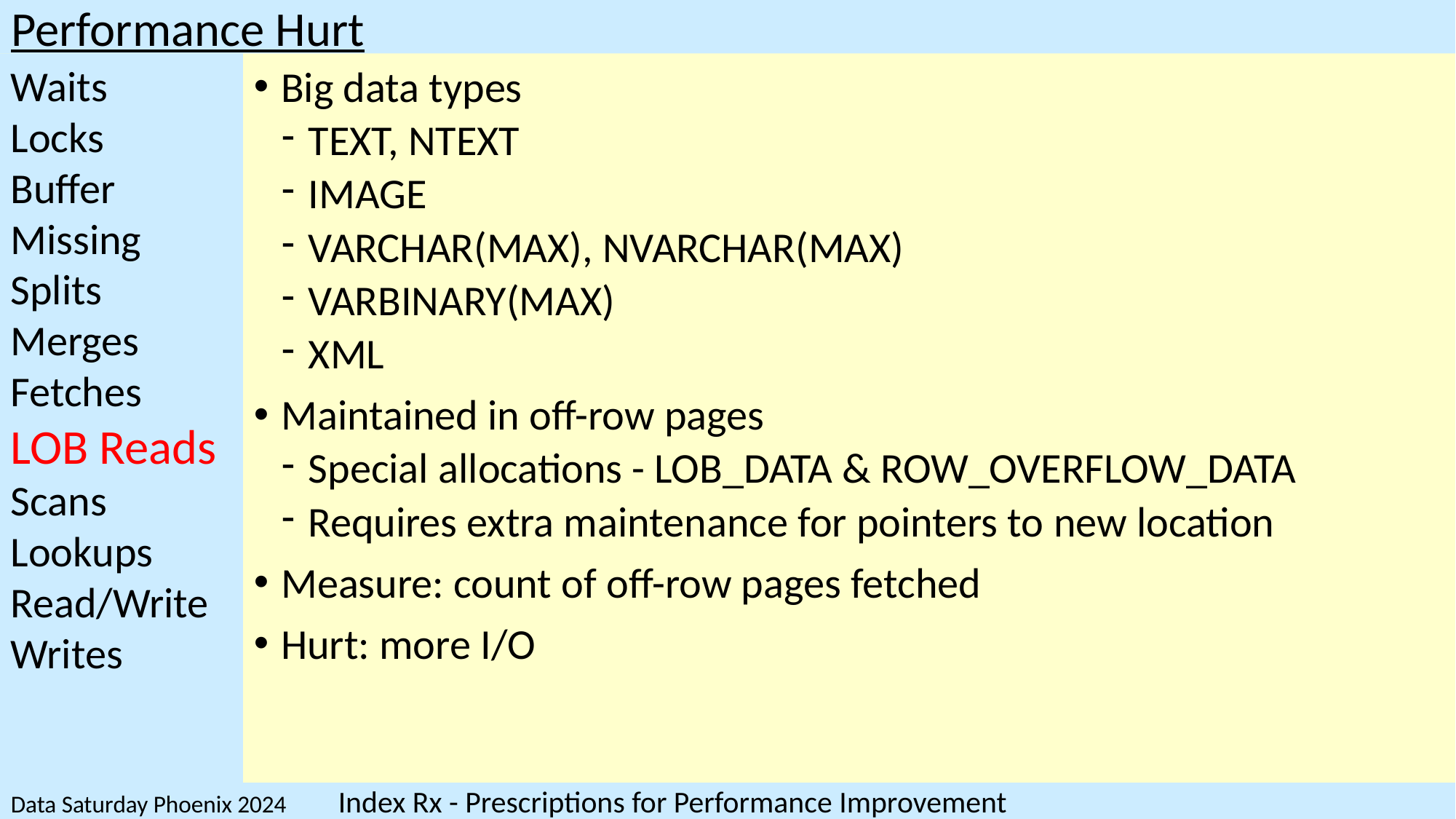

# Performance Hurt
Waits
Locks
Buffer
Missing
Splits
Merges
Fetches
LOB Reads
Scans
Lookups
Read/Write
Writes
Big data types
TEXT, NTEXT
IMAGE
VARCHAR(MAX), NVARCHAR(MAX)
VARBINARY(MAX)
XML
Maintained in off-row pages
Special allocations - LOB_DATA & ROW_OVERFLOW_DATA
Requires extra maintenance for pointers to new location
Measure: count of off-row pages fetched
Hurt: more I/O